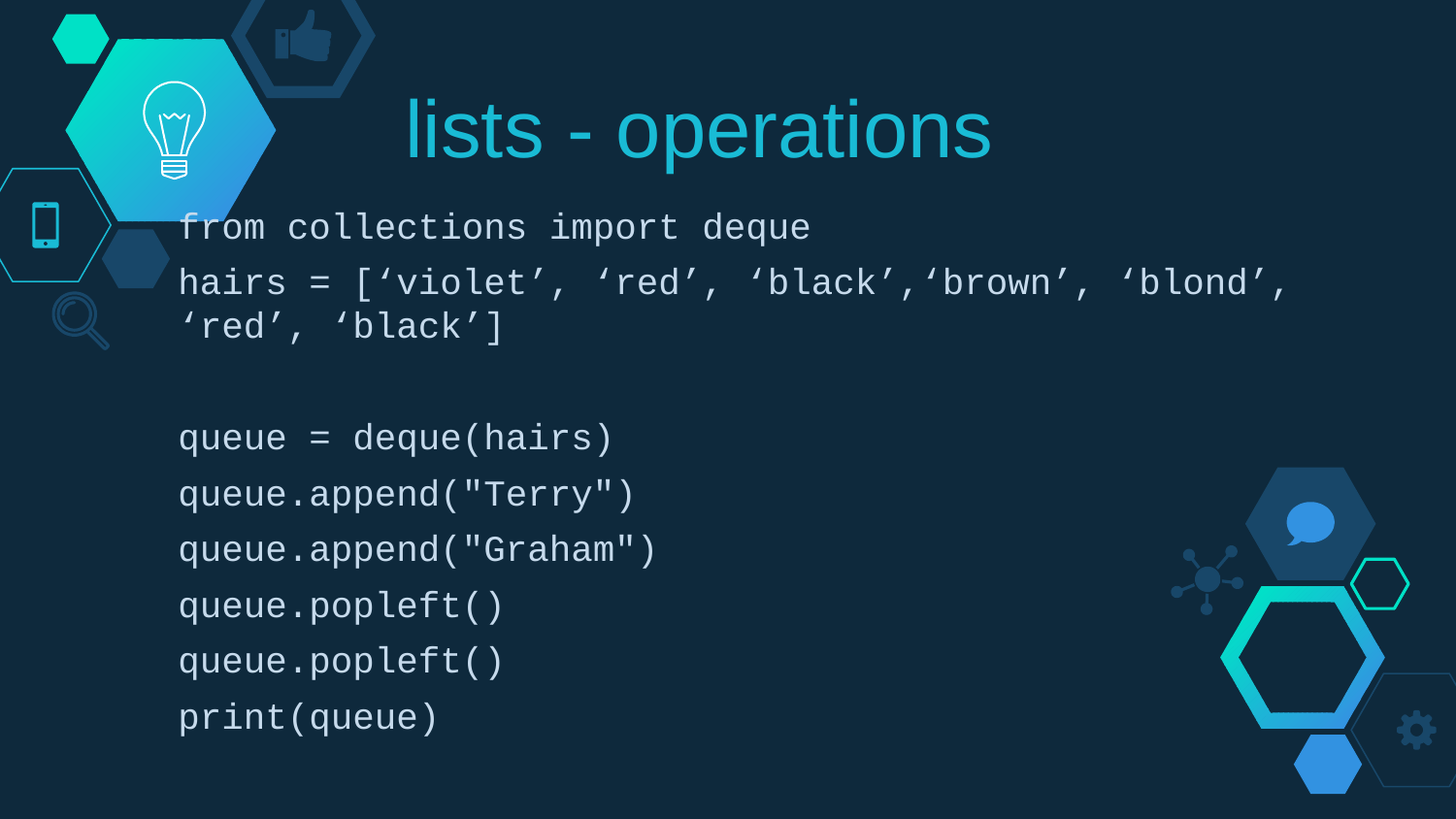

# lists - operations
from collections import deque
hairs = [‘violet’, ‘red’, ‘black’,‘brown’, ‘blond’, ‘red’, ‘black’]

queue = deque(hairs)
queue.append("Terry")
queue.append("Graham")
queue.popleft()
queue.popleft()
print(queue)